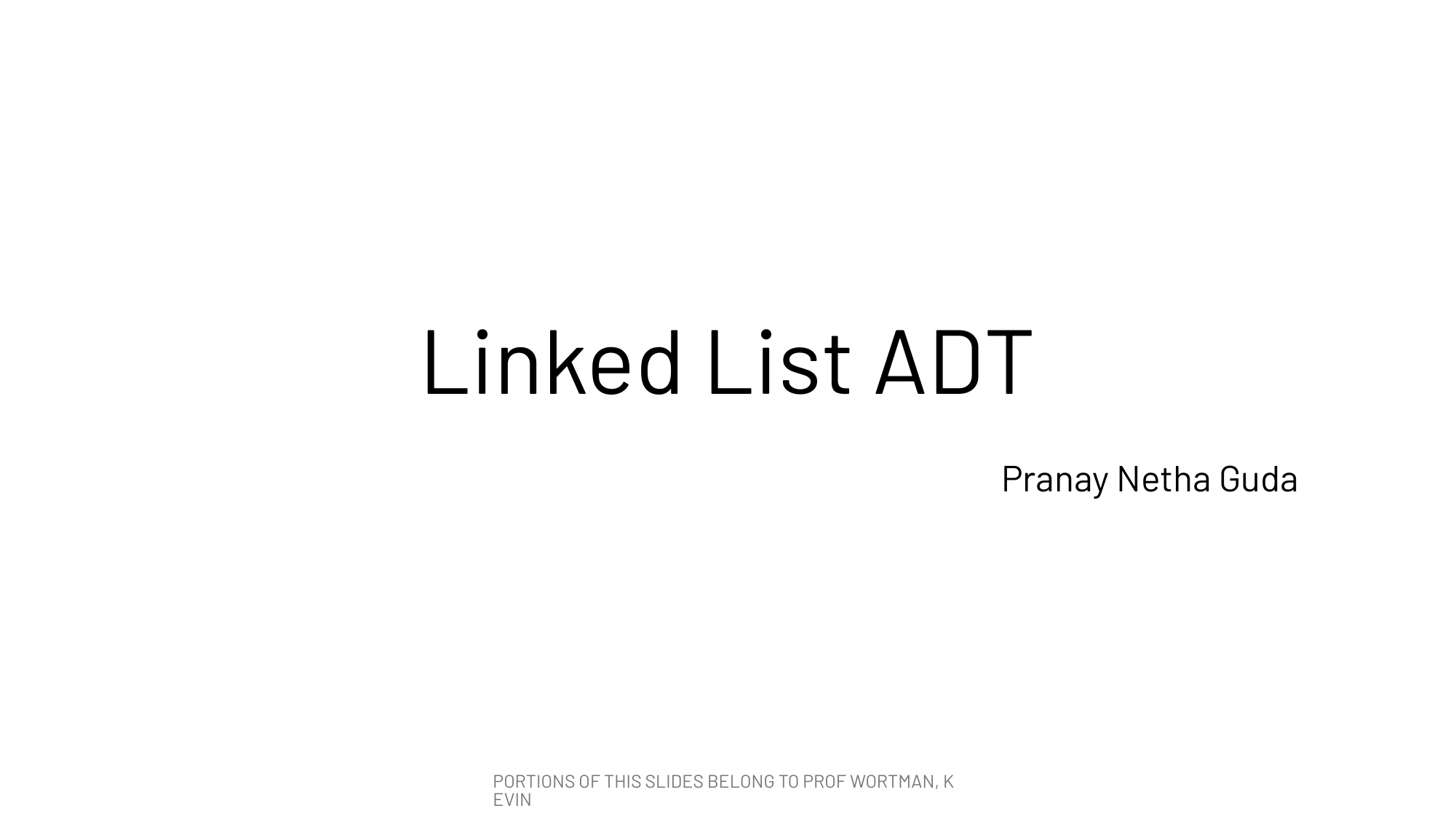

# Linked List ADT
Pranay Netha Guda

PORTIONS OF THIS SLIDES BELONG TO PROF WORTMAN, KEVIN